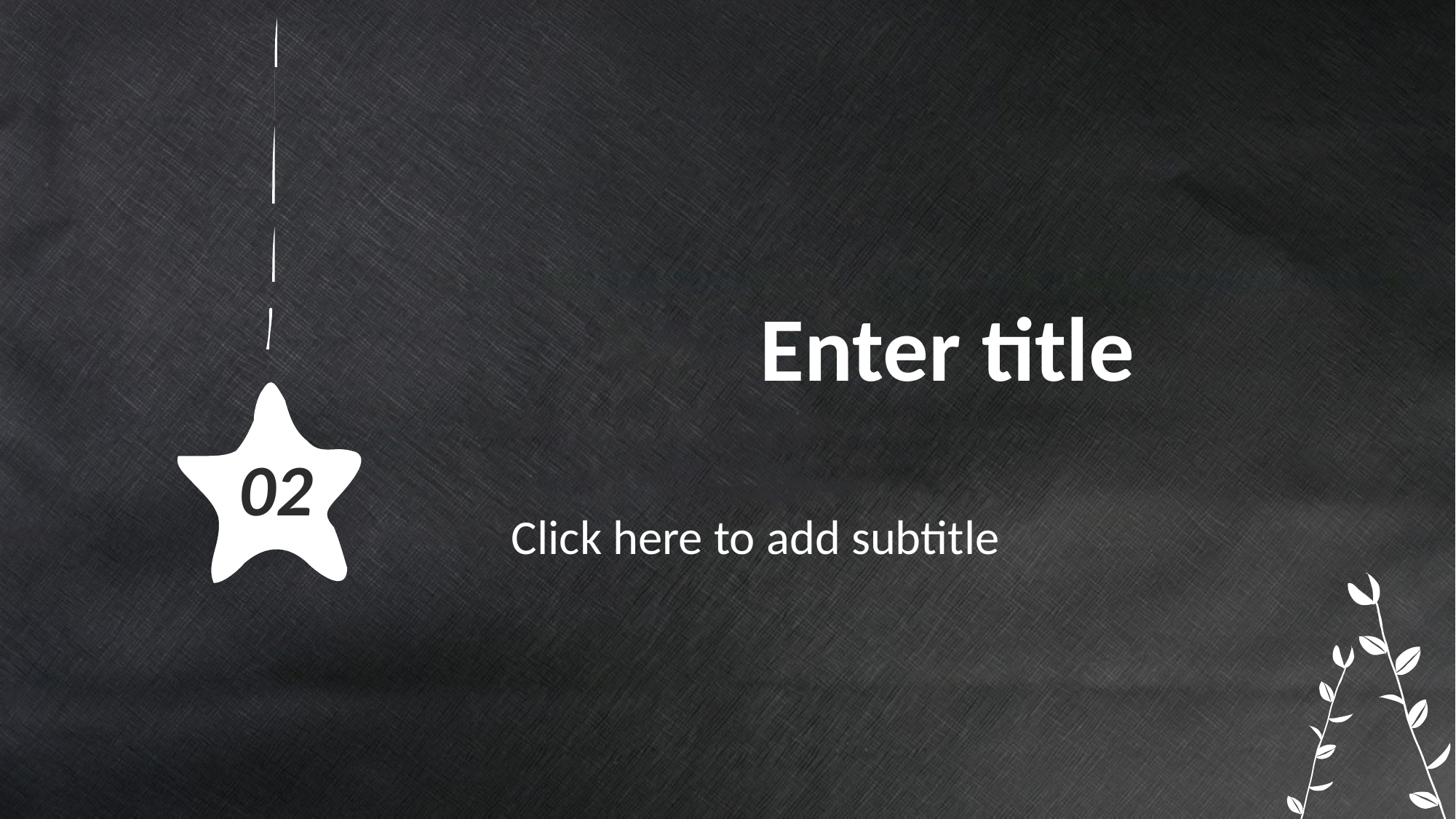

# Enter title

02
Click here to add subtitle